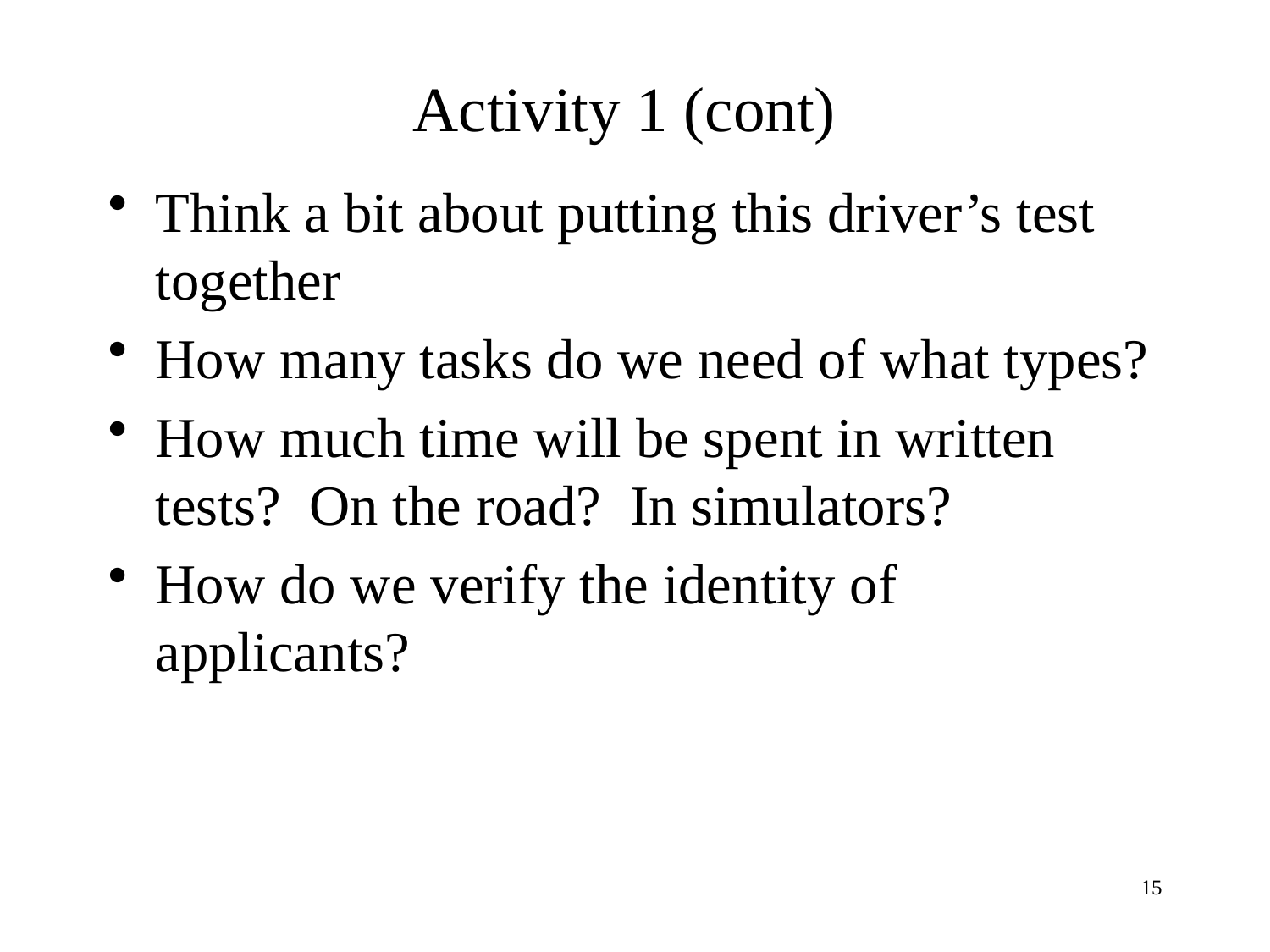

# Activity 1 (cont)
Think a bit about putting this driver’s test together
How many tasks do we need of what types?
How much time will be spent in written tests?  On the road?  In simulators?
How do we verify the identity of applicants?
15